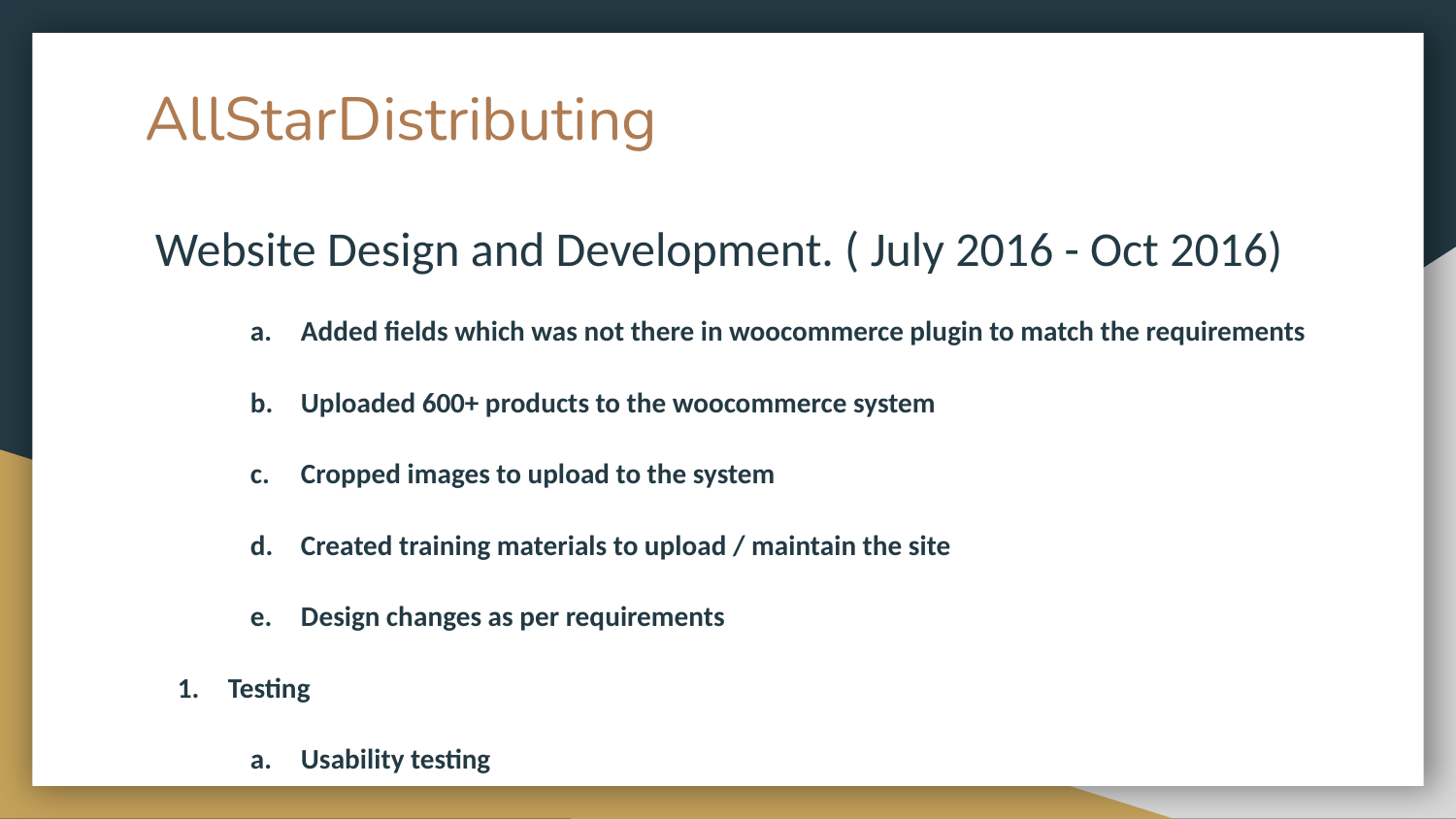

# AllStarDistributing
Website Design and Development. ( July 2016 - Oct 2016)
Added fields which was not there in woocommerce plugin to match the requirements
Uploaded 600+ products to the woocommerce system
Cropped images to upload to the system
Created training materials to upload / maintain the site
Design changes as per requirements
Testing
Usability testing
Functionality testing
Responsive testing